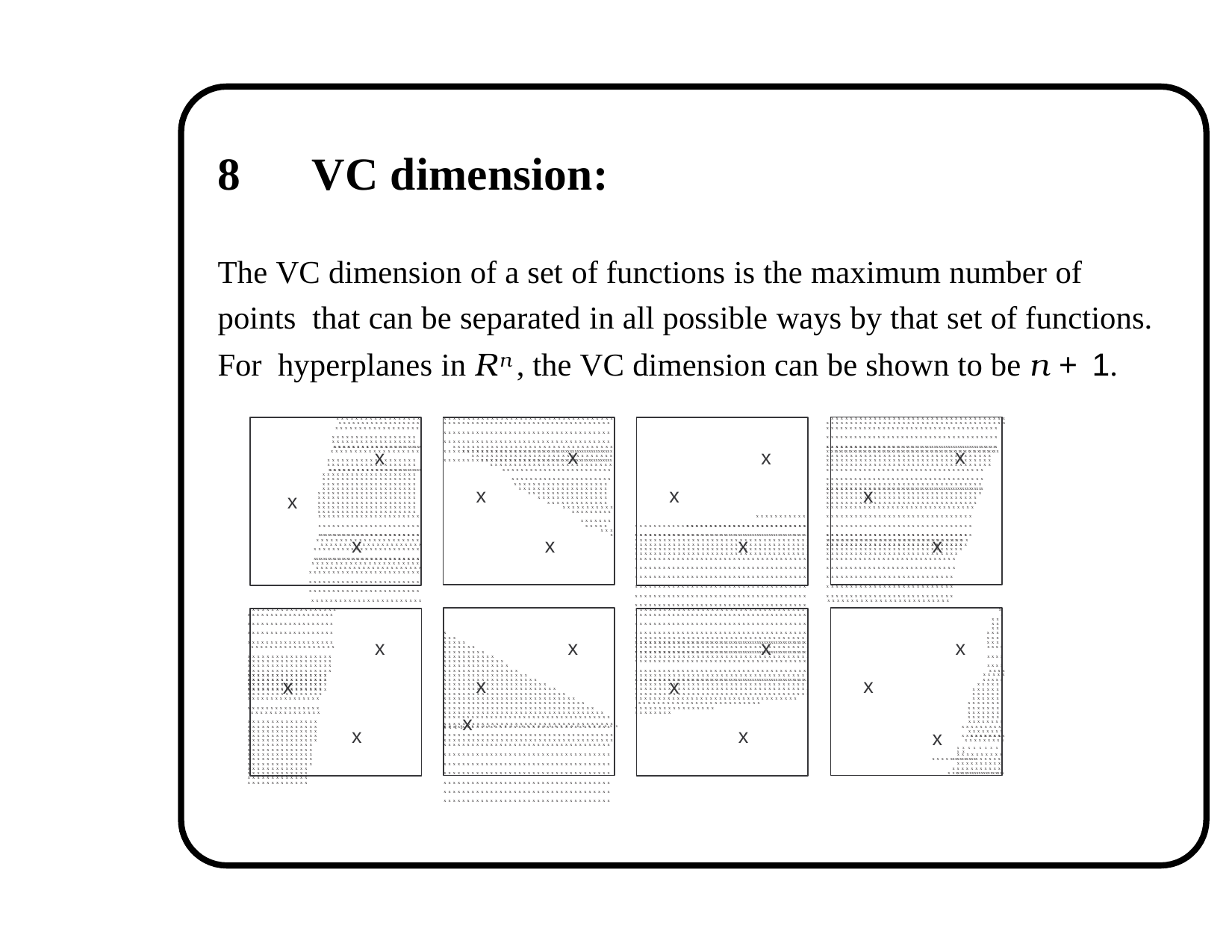

# 8	VC dimension:
The VC dimension of a set of functions is the maximum number of points  that can be separated in all possible ways by that set of functions. For  hyperplanes in Rn, the VC dimension can be shown to be n + 1.
xxxxxxxxxxxxxxxxxxxxxxxxxxxxxxxxxxxx
xxxxxxxxxxxxxxxxxx
xxxxxxxxxxxxxxxxxxxxxxxxxxxxxxxxxxxxx

xxxxxxxxxxxxxxxxxxxxxxxxxxxxxxxxxxxx  xxxxxxxxxxxxxxxxxxxxxxxxxxxxxxxxxxxx  xxxxxxxxxxxxxxxxxxxxxxxxxxxxxxxxxxxx  xxxxxxxxxxxxxxxxxxxxxxxxxxxxxxxxxxxx  xxxxxxxxxxxxxxxxxxxxxxxxxxxxxxxxxxxx
xxxxxxxxxxxxxxxxxx  xxxxxxxxxxxxxxxxxx  xxxxxxxxxxxxxxxxxx  xxxxxxxxxxxxxxxxxx  xxxxxxxxxxxxxxxxxxx
xxxxxxxxxxxxxxxxxxxxxxxxxxxxxxxxxxxxxx
xxxxxxxxxxxxxxxxxxxxxxxxxxxxxxxxxxxxx  xxxxxxxxxxxxxxxxxxxxxxxxxxxxxxxxxxxxx  xxxxxxxxxxxxxxxxxxxxxxxxxxxxxxxxxxxxx  xxxxxxxxxxxxxxxxxxxxxxxxxxxxxxxxxxxx
xxxxxxxxxxxxxxxxxxxxxxxxxxxxxxxxxx
xxxxxxxxxxxxxxxxxxx  xxxxxxxxxxxxxxxxxxx  xxxxxxxxxxxxxxxxxxx  xxxxxxxxxxxxxxxxxxx  xxxxxxxxxxxxxxxxxxxx

x
xxxxxxxxxxxxxxxxxxxxxxxxxxxxxxxxxxxx
x
x
x
x
xxxxxxxxxxxxxxxxxxxxxxxxxxxxxxxx
xxxxxxxxxxxxxxxxxxxxxxxxxxxxxxxxxxxx
xxxxxxxxxxxxxxxxxxxxxxxxxxxxxx
xxxxxxxxxxxxxxxxxxxxxxxxxxxxxxxxxxx
xxxxxxxxxxxxxxxxxxxxxxxxxxxx
xxxxxxxxxxxxxxxxxxxxxxxxxxxxxxxxxxx
xxxxxxxxxxxxxxxxxxxxxxxxxx
xxxxxxxxxxxxxxxxxxxxxxxxxxxxxxxxxxx
xxxxxxxxxxxxxxxxxxxxxxxx  xxxxxxxxxxxxxxxxxxxxxx  xxxxxxxxxxxxxxxxxxxx  xxxxxxxxxxxxxxxxxxx  xxxxxxxxxxxxxxxxx  xxxxxxxxxxxxxxx  xxxxxxxxxxxxx  xxxxxxxxxxx
xxxxxxxxx  xxxxxxx  xxxxx  xxx
x
xxxxxxxxxxxxxxxxxxxx  xxxxxxxxxxxxxxxxxxxx  xxxxxxxxxxxxxxxxxxxx  xxxxxxxxxxxxxxxxxxxx  xxxxxxxxxxxxxxxxxxxx  xxxxxxxxxxxxxxxxxxxxx  xxxxxxxxxxxxxxxxxxxxx  xxxxxxxxxxxxxxxxxxxxx  xxxxxxxxxxxxxxxxxxxxx  xxxxxxxxxxxxxxxxxxxxx  xxxxxxxxxxxxxxxxxxxxxx  xxxxxxxxxxxxxxxxxxxxxx  xxxxxxxxxxxxxxxxxxxxxx  xxxxxxxxxxxxxxxxxxxxxx
xxxxxxxxxxxxxxxxxxxxxxxxxxxxxxxxxx  xxxxxxxxxxxxxxxxxxxxxxxxxxxxxxxxxx  xxxxxxxxxxxxxxxxxxxxxxxxxxxxxxxxxx
xxxxxxxxxxxxxxxxxxxxxxxxxxxxxxxxx
x
x
x
xxxxxxxxxxxxxxxxxxxxxxxxxxxxxxxxx
xxxxxxxxxxxxxxxxxxxxxxxxxxxxxxxxx
xxxxxxxxxxxxxxxxxxxxxxxxxxxxxxxx
xxxxxxxxxxxxxxxxxxxxxxxxxxxxxxxx
xxxxxxxxxxxxxxxxxxxxxxxxxxxxxxxx  xxxxxxxxxxxxxxxxxxxxxxxxxxxxxxx  xxxxxxxxxxxxxxxxxxxxxxxxxxxxxxx  xxxxxxxxxxxxxxxxxxxxxxxxxxxxxxx  xxxxxxxxxxxxxxxxxxxxxxxxxxxxxx  xxxxxxxxxxxxxxxxxxxxxxxxxxxxxx
xxxxxxxxxxx  xxxxxxxxxxxxxxxxxxxxxxxxxx

xxxxxxxxxxxxxxxxxxxxxxxxxxxxxxxxxxxxx  xxxxxxxxxxxxxxxxxxxxxxxxxxxxxxxxxxxxx
xxxxxxxxxxxxxxxxxxxxxx  xxxxxxxxxxxxxxxxxxxxxx  xxxxxxxxxxxxxxxxxxxxxxx  xxxxxxxxxxxxxxxxxxxxxxx  xxxxxxxxxxxxxxxxxxxxxxx
xxxxxxxxxxxxxxxxxxxxxxxxxxxxxxxxxxxxx
xxxxxxxxxxxxxxxxxxxxxxxxxxxxxx
x
x
x
x
xxxxxxxxxxxxxxxxxxxxxxxxxxxxxxxxxxxxx
xxxxxxxxxxxxxxxxxxxxxxxxxxxxx
xxxxxxxxxxxxxxxxxxxxxxxxxxxxxxxxxxxxx
xxxxxxxxxxxxxxxxxxxxxxxxxxxxx
xxxxxxxxxxxxxxxxxxxxxxxxxxxxxxxxxxxxx
xxxxxxxxxxxxxxxxxxxxxxxxxxxxx
xxxxxxxxxxxxxxxxxxxxxxxxxxxxxxxxxxxxx
xxxxxxxxxxxxxxxxxxxxxxxxxxxx
xxxxxxxxxxxxxxxxxxxxxxx  xxxxxxxxxxxxxxxxxxxxxxx  xxxxxxxxxxxxxxxxxxxxxxxx  xxxxxxxxxxxxxxxxxxxxxxxx  xxxxxxxxxxxxxxxxxxxxxxxx  xxxxxxxxxxxxxxxxxxxxxxxx
xxxxxxxxxxxxxxxxxxxxxxxxxxxxxxxxxxxxx  xxxxxxxxxxxxxxxxxxxxxxxxxxxxxxxxxxxxx  xxxxxxxxxxxxxxxxxxxxxxxxxxxxxxxxxxxxx  xxxxxxxxxxxxxxxxxxxxxxxxxxxxxxxxxxxxx  xxxxxxxxxxxxxxxxxxxxxxxxxxxxxxxxxxxxx  xxxxxxxxxxxxxxxxxxxxxxxxxxxxxxxxxxxxx
xxxxxxxxxxxxxxxxxxxxxxxxxxxx  xxxxxxxxxxxxxxxxxxxxxxxxxxxx  xxxxxxxxxxxxxxxxxxxxxxxxxxx  xxxxxxxxxxxxxxxxxxxxxxxxxxx  xxxxxxxxxxxxxxxxxxxxxxxxxxx  xxxxxxxxxxxxxxxxxxxxxxxxxx
xxxxxxxxxxxxxxxxxxxxxxxxxxxxxxxxxxxxx
xxxxxxxxxxxxxxxxxx
x

xxxxxxxxxxxxxxxxxxxxxxxxxxxxxxxxxxxxx  xxxxxxxxxxxxxxxxxxxxxxxxxxxxxxxxxxxxx  xxxxxxxxxxxxxxxxxxxxxxxxxxxxxxxxxxxxx  xxxxxxxxxxxxxxxxxxxxxxxxxxxxxxxxxxxxx  xxxxxxxxxxxxxxxxxxxxxxxxxxxxxxxxxxxxx
xxxxxxxxxxxxxxxxxxx  xxxxxxxxxxxxxxxxxxx  xxxxxxxxxxxxxxxxxxx  xxxxxxxxxxxxxxxxxxx  xxxxxxxxxxxxxxxxxx  xxxxxxxxxxxxxxxxxx  xxxxxxxxxxxxxxxxxx  xxxxxxxxxxxxxxxxxx  xxxxxxxxxxxxxxxxxx  xxxxxxxxxxxxxxxxx  xxxxxxxxxxxxxxxxx  xxxxxxxxxxxxxxxxx  xxxxxxxxxxxxxxxxx
x  xx  xx  xx  xxx  xxx  xxx  xxxx  xxxx  xxxx  xxxx
xxxxx
xxxxx  xxxxx  xxxxxx  xxxxxx  xxxxxx  xxxxxxx  xxxxxxx  xxxxxxx  xxxxxxx  xxxxxxxx  xxxxxxxx  xxxxxxxx
x  xxx
xxxxx  xxxxxxx  xxxxxxxxx  xxxxxxxxxxx
xxxxxxxxxxxxx  xxxxxxxxxxxxxx  xxxxxxxxxxxxxxxx

x
xxxxxxxxxxxxxxxxxxxxxxxxxxxxxxxxxxxxx
x
x
x
xxxxxxxxxxxxxxxxxxxxxxxxxxxxxxxxxxxxx
xxxxxxxxxxxxxxxxxxxxxxxxxxxxxxxxxxxxx
xxxxxxxxxxxxxxxxxxxxxxxxxxxxxxxxxxxxx
xxxxxxxxxxxxxxxxxxxxxxxxxxxxxxxxxxxxx
xxxxxxxxxxxxxxxxxxxxxxxxxxxxxxxxxxxxx  xxxxxxxxxxxxxxxxxxxxxxxxxxxxxxxxxxxxx  xxxxxxxxxxxxxxxxxxxxxxxxxxxxxxxxxxxxx
xxxxxxxxxxxxxxxxxxxxxxxxxxxxxxxxxxxxx
xxxxxxxxxxxxxxxxxx  xxxxxxxxxxxxxxxxxxxx  xxxxxxxxxxxxxxxxxxxxxx  xxxxxxxxxxxxxxxxxxxxxxxx  xxxxxxxxxxxxxxxxxxxxxxxxxx
xxxxxxxxxxxxxxxxx
x
x
x
x
xxxxxxxxxxxxxxxxxxxxxxxxxxxxxxxxxxxxx
xxxxxxxxxxxxxxxxx
xxxxxxxxxxxxxxxxxxxxxxxxxxxxxxxxxxxxx
xxxxxxxxxxxxxxxx
xxxxxxxxxxxxxxxxxxxxxxxxxxxxxxxxxxxxx
xxxxxxxxxxxxxxxx
xxxxxxxxxxxxxxxxxxxxxxxxxxxxxxxxxxxxx
xxxxxxxxxxxxxxxx
xxxxxxxxxxxxxxxxxxxxxxxxxxxxxxxxxxx  xxxxxxxxxxxxxxxxxxxxxxxxxx  xxxxxxxxxxxxxxxxx
xxxxxxxx
xxxxxxxxxxxxxxxxxxxxxxxxxxxx  xxxxxxxxxxxxxxxxxxxxxxxxxxxxxx  xxxxxxxxxxxxxxxxxxxxxxxxxxxxxxxx  xxxxxxxxxxxxxxxxxxxxxxxxxxxxxxxxxx  xxxxxxxxxxxxxxxxxxxxxxxxxxxxxxxxxxxx  xxxxxxxxxxxxxxxxxxxxxxxxxxxxxxxxxxxx
xxxxxxxxxxxxxxxx  xxxxxxxxxxxxxxxx  xxxxxxxxxxxxxxx  xxxxxxxxxxxxxxx  xxxxxxxxxxxxxxx  xxxxxxxxxxxxxxx  xxxxxxxxxxxxxxx  xxxxxxxxxxxxxxx  xxxxxxxxxxxxxx  xxxxxxxxxxxxxx  xxxxxxxxxxxxxx  xxxxxxxxxxxxxx  xxxxxxxxxxxxxx  xxxxxxxxxxxxx  xxxxxxxxxxxxx  xxxxxxxxxxxxx  xxxxxxxxxxxxx

x xxxxxxxxxx  xxxxxxxxxx
xxxxxxxxxx  xxxxxxxxxx
xxxxxxxxxxxxxxxxxxxxxxxxxxxxxxxxxxxx
xxxxxxxxxxxxxxxxxxxxxxxxxxxxxxxxxxxxx
xxxxxxxxxxxxxxxxxxxxxxxxxxxxxxxxxxxx
xxxxxxxxxxxxxxxxxxxxxxxxxxxxxxxxxxxx
x
x
xxxxxxxxx  xxxxxxxxx  xxxxxxxxx
xxxxxxxxxxxxxxxxxxxxxxxxxxxxxxxxxxxx  xxxxxxxxxxxxxxxxxxxxxxxxxxxxxxxxxxxx  xxxxxxxxxxxxxxxxxxxxxxxxxxxxxxxxxxxx  xxxxxxxxxxxxxxxxxxxxxxxxxxxxxxxxxxxx  xxxxxxxxxxxxxxxxxxxxxxxxxxxxxxxxxxxx  xxxxxxxxxxxxxxxxxxxxxxxxxxxxxxxxxxxx  xxxxxxxxxxxxxxxxxxxxxxxxxxxxxxxxxxxx
xxxxxxxxxxx  xxxxxxxxxxx  xxxxxxxxxxx
xxxxxxxxxxxx